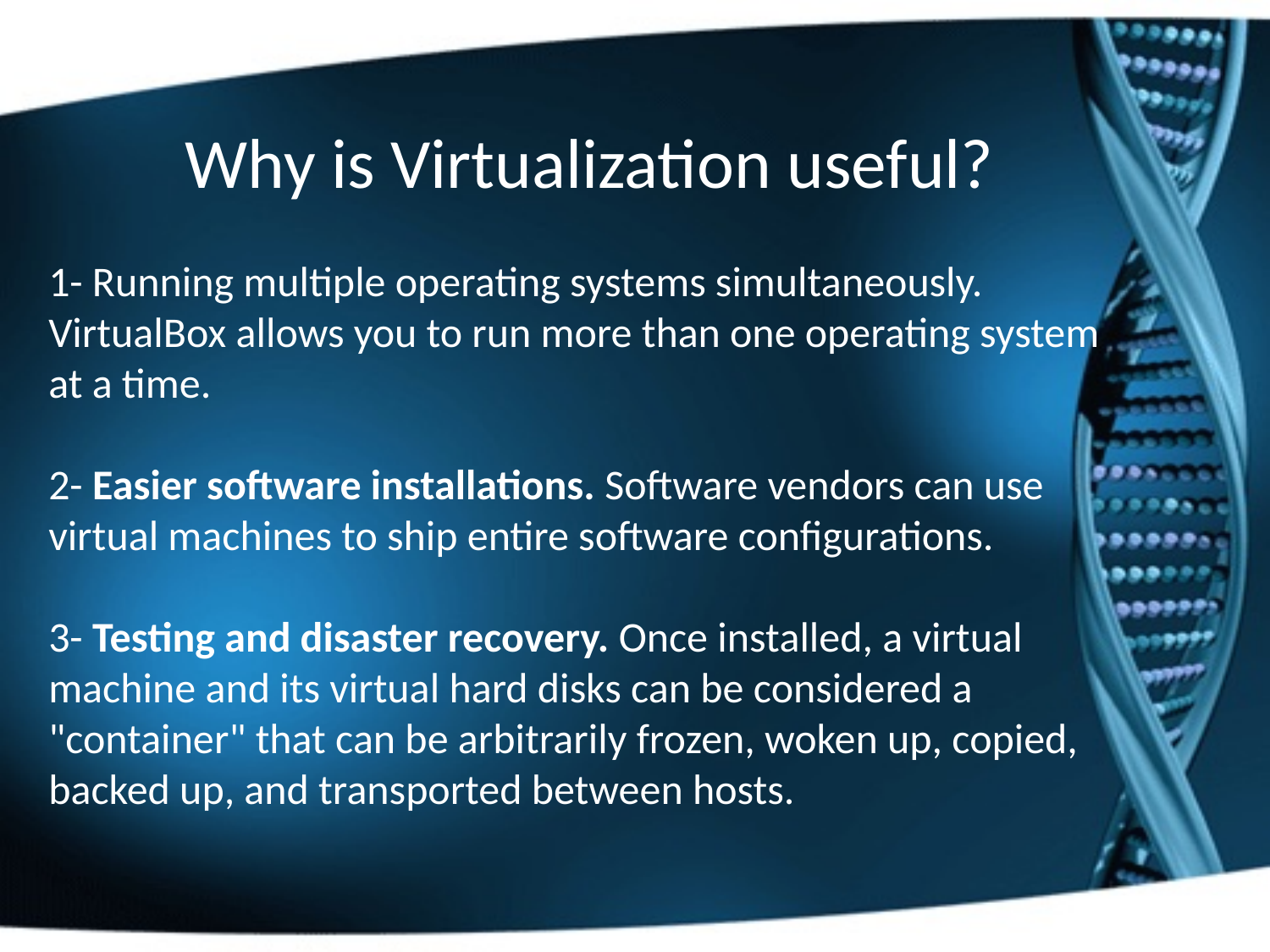

Why is Virtualization useful?
1- Running multiple operating systems simultaneously. VirtualBox allows you to run more than one operating system at a time.

2- Easier software installations. Software vendors can use virtual machines to ship entire software configurations.

3- Testing and disaster recovery. Once installed, a virtual machine and its virtual hard disks can be considered a "container" that can be arbitrarily frozen, woken up, copied, backed up, and transported between hosts.